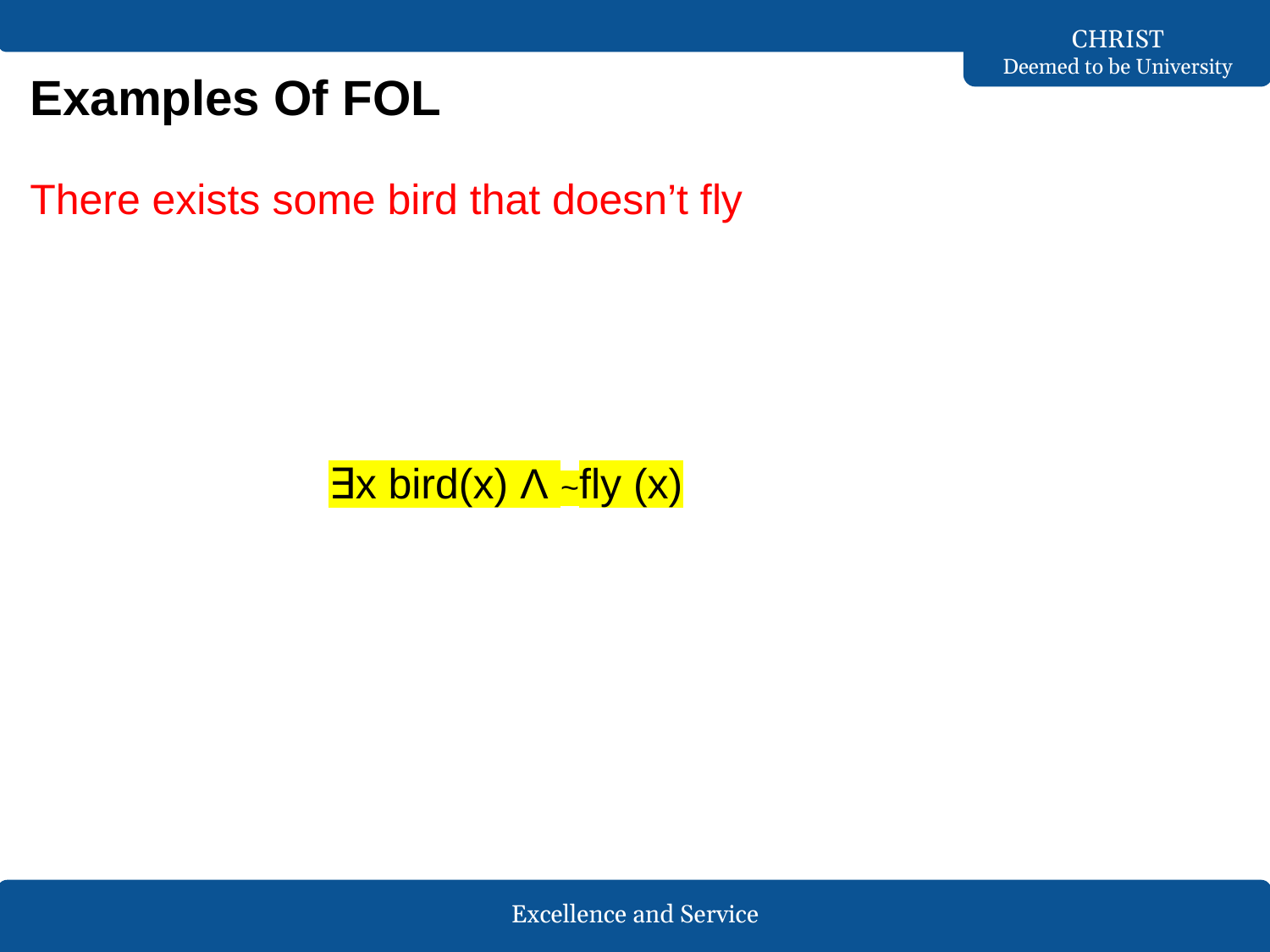

# Examples Of FOL
There exists some bird that doesn’t fly

∃x bird(x) Ʌ ~fly (x)